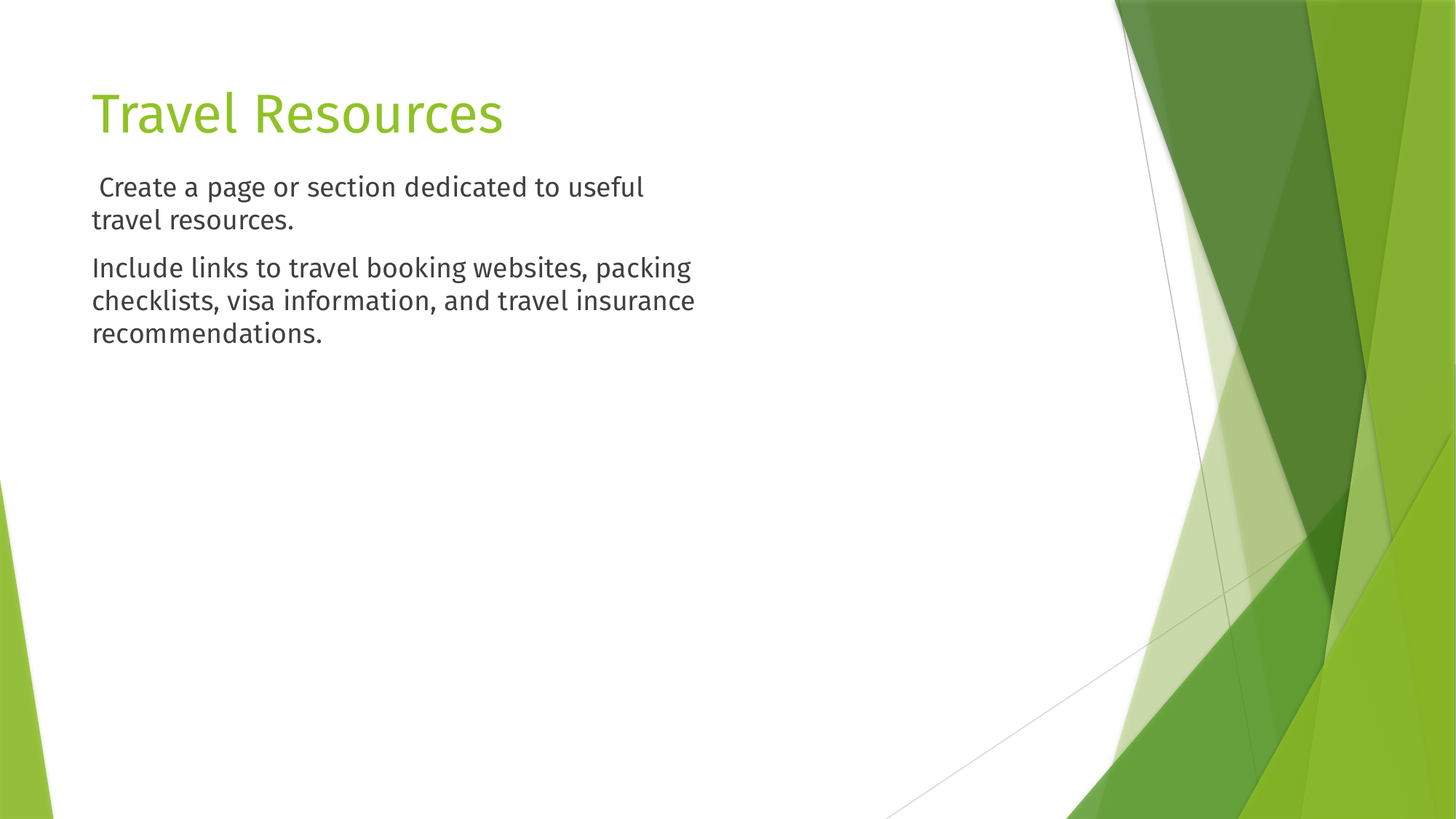

# Travel Resources
 Create a page or section dedicated to useful travel resources.
Include links to travel booking websites, packing checklists, visa information, and travel insurance recommendations.